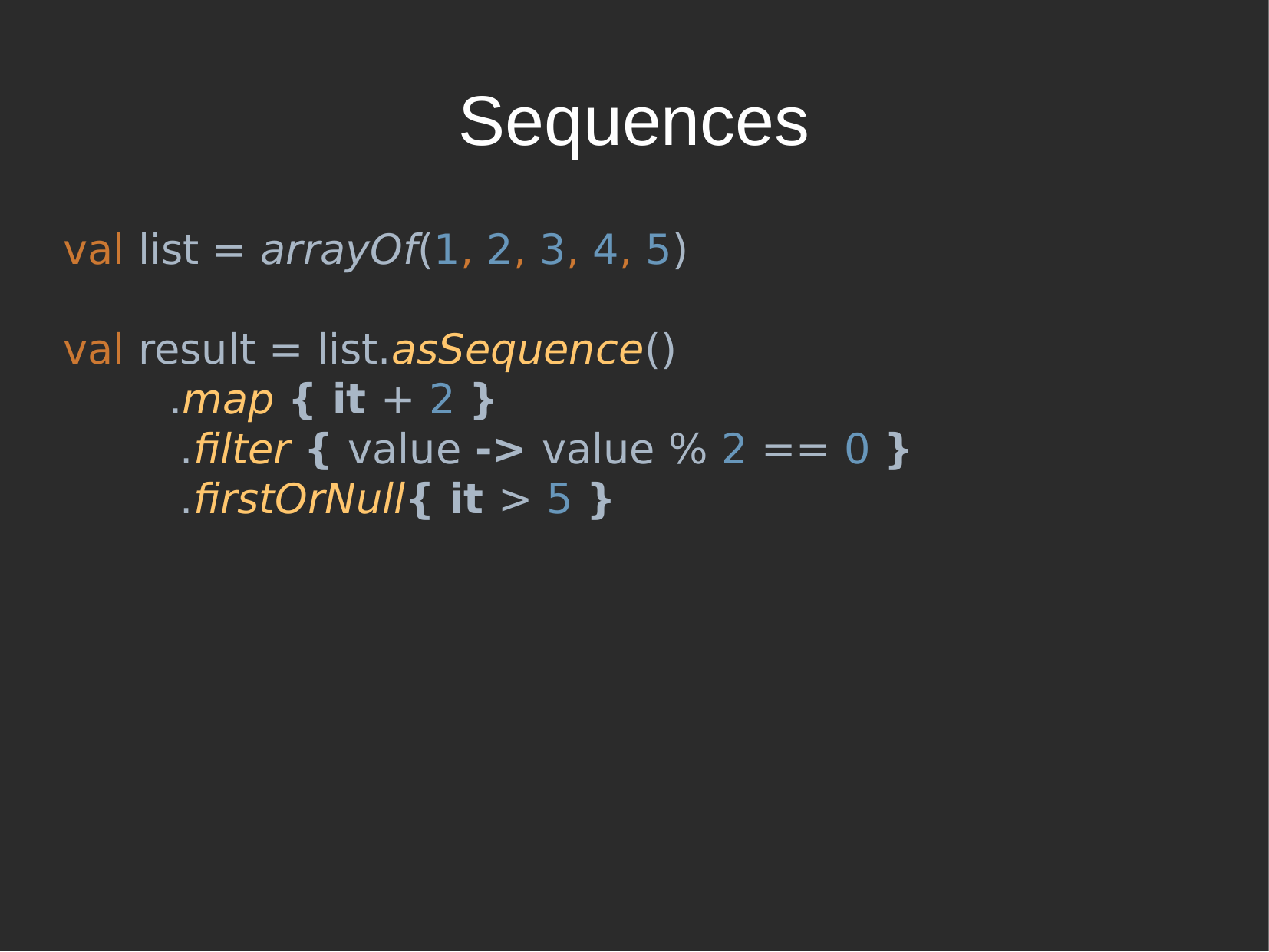

Sequences
val list = arrayOf(1, 2, 3, 4, 5)
val result = list.asSequence()
        .map { it + 2 }
        .filter { value -> value % 2 == 0 }
        .firstOrNull{ it > 5 }